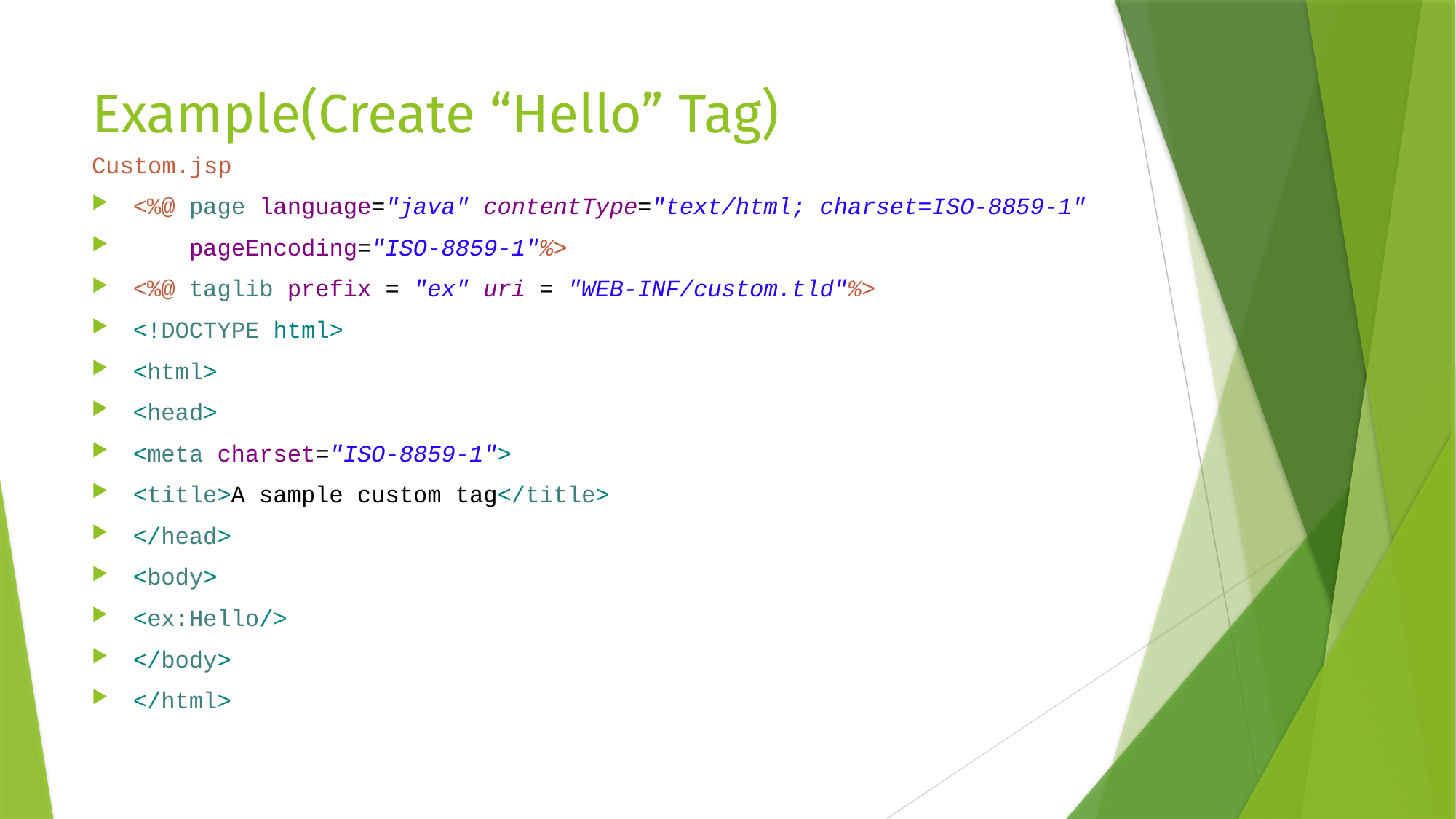

# Example(Create “Hello” Tag)
Custom.jsp
<%@ page language="java" contentType="text/html; charset=ISO-8859-1"
    pageEncoding="ISO-8859-1"%>
<%@ taglib prefix = "ex" uri = "WEB-INF/custom.tld"%>
<!DOCTYPE html>
<html>
<head>
<meta charset="ISO-8859-1">
<title>A sample custom tag</title>
</head>
<body>
<ex:Hello/>
</body>
</html>